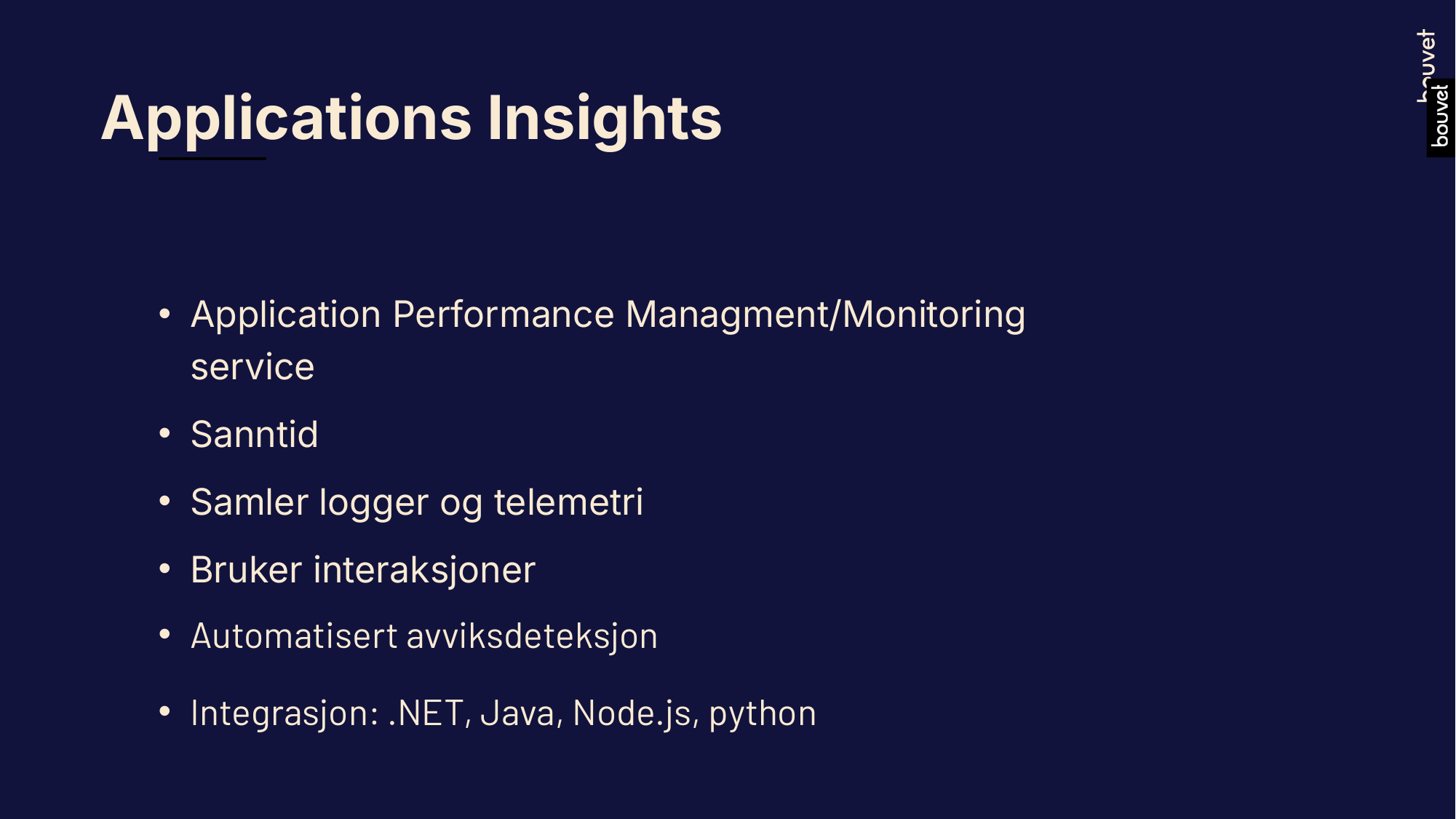

# Applications Insights

Application Performance Managment/Monitoring service
Sanntid
Samler logger og telemetri
Bruker interaksjoner
Automatisert avviksdeteksjon
Integrasjon: .NET, Java, Node.js, python